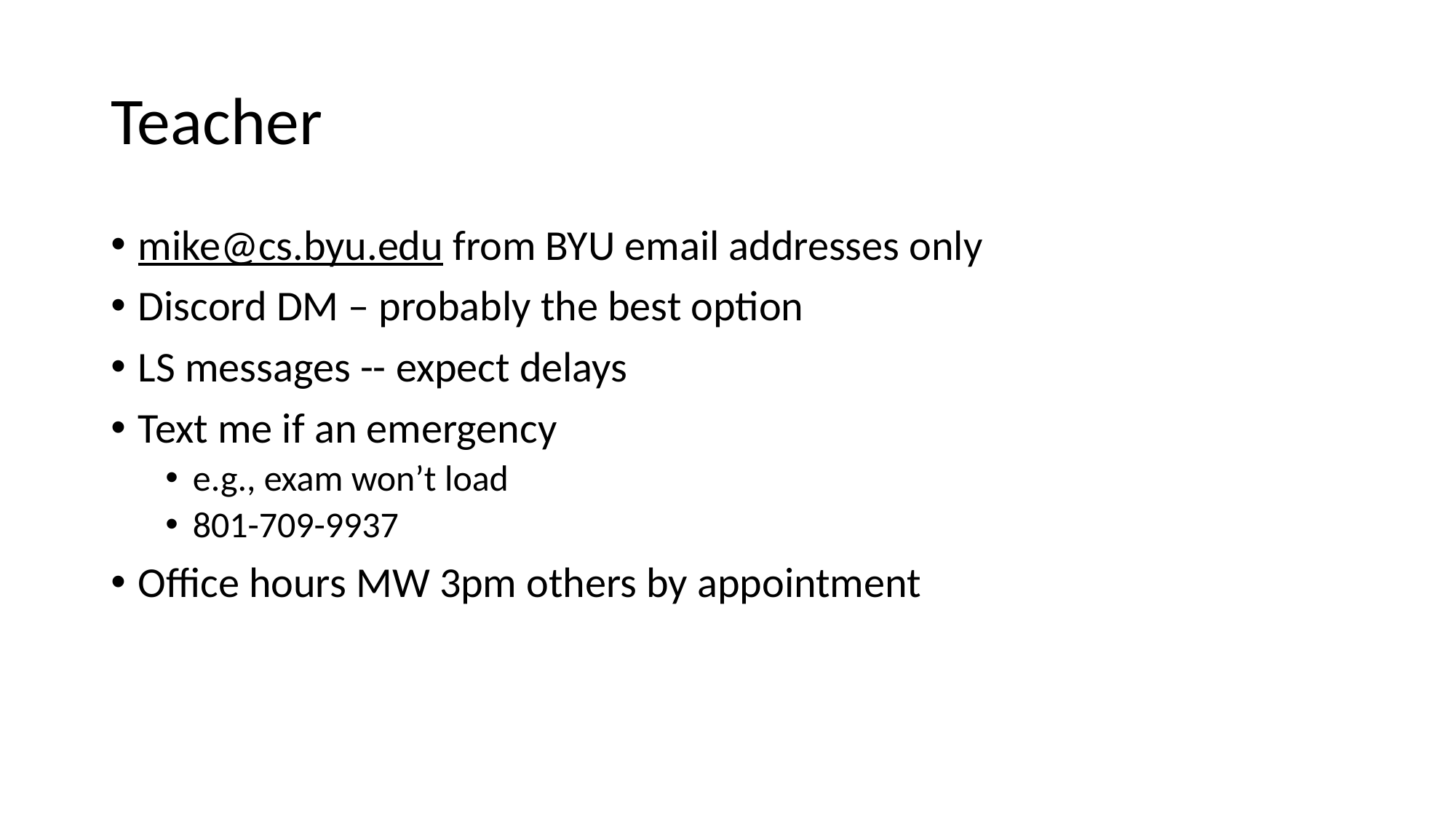

# Teacher
mike@cs.byu.edu from BYU email addresses only
Discord DM – probably the best option
LS messages -- expect delays
Text me if an emergency
e.g., exam won’t load
801-709-9937
Office hours MW 3pm others by appointment